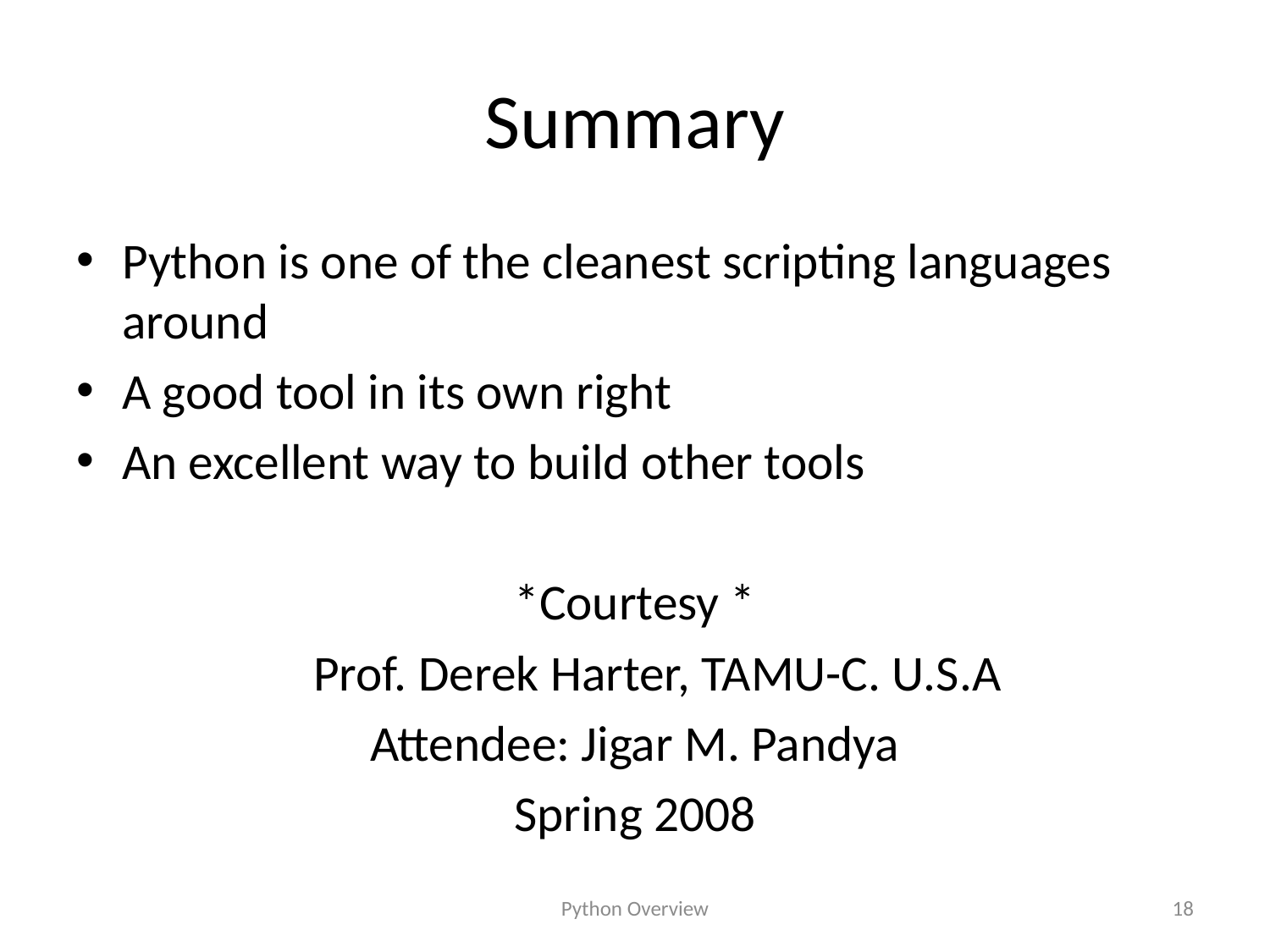

# Summary
Python is one of the cleanest scripting languages around
A good tool in its own right
An excellent way to build other tools

*Courtesy *
     Prof. Derek Harter, TAMU-C. U.S.A
Attendee: Jigar M. Pandya
Spring 2008

Python Overview
18